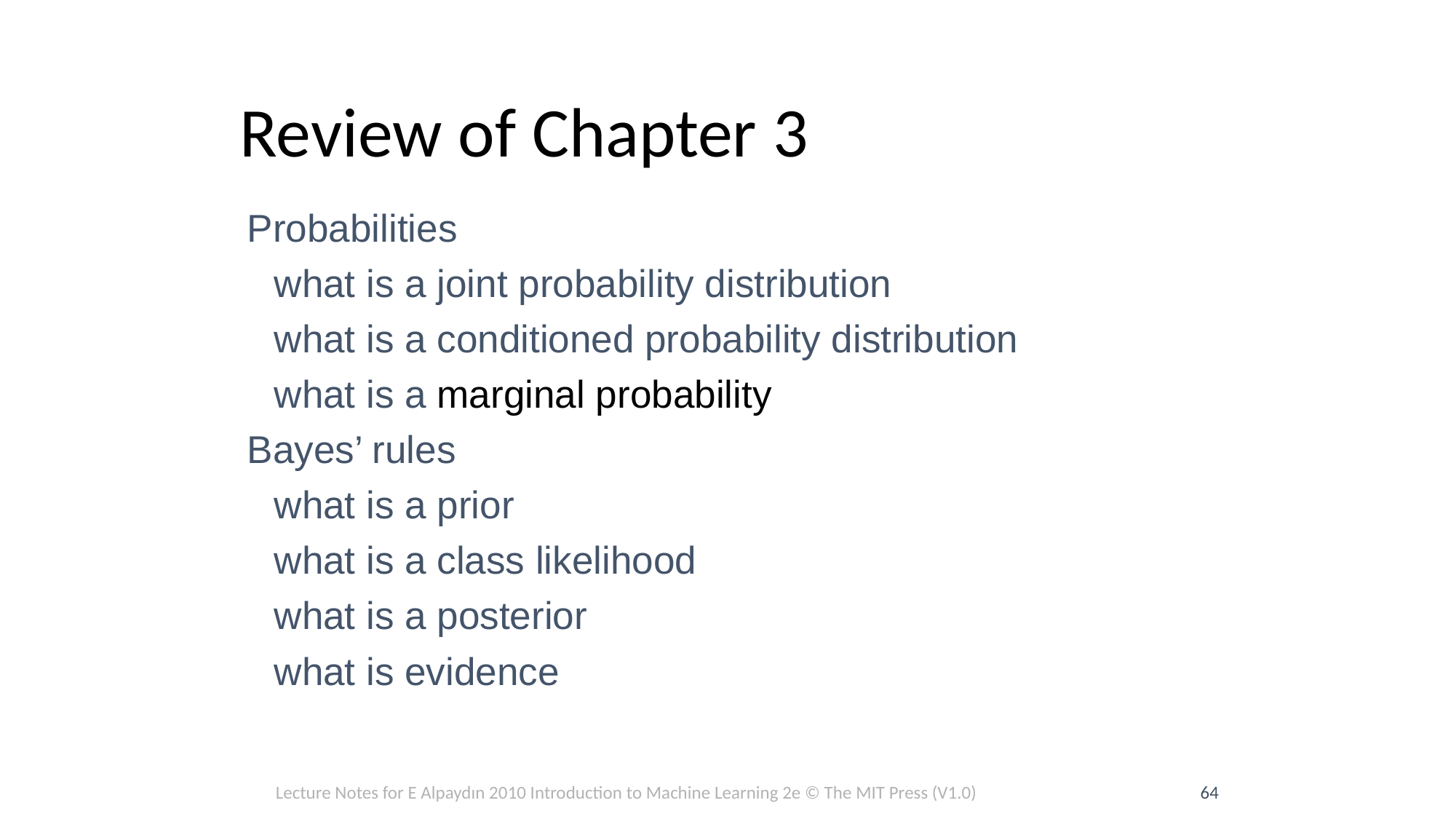

Review of Chapter 3
Probabilities
	what is a joint probability distribution
	what is a conditioned probability distribution
	what is a marginal probability
Bayes’ rules
	what is a prior
	what is a class likelihood
	what is a posterior
	what is evidence

Lecture Notes for E Alpaydın 2010 Introduction to Machine Learning 2e © The MIT Press (V1.0)
64